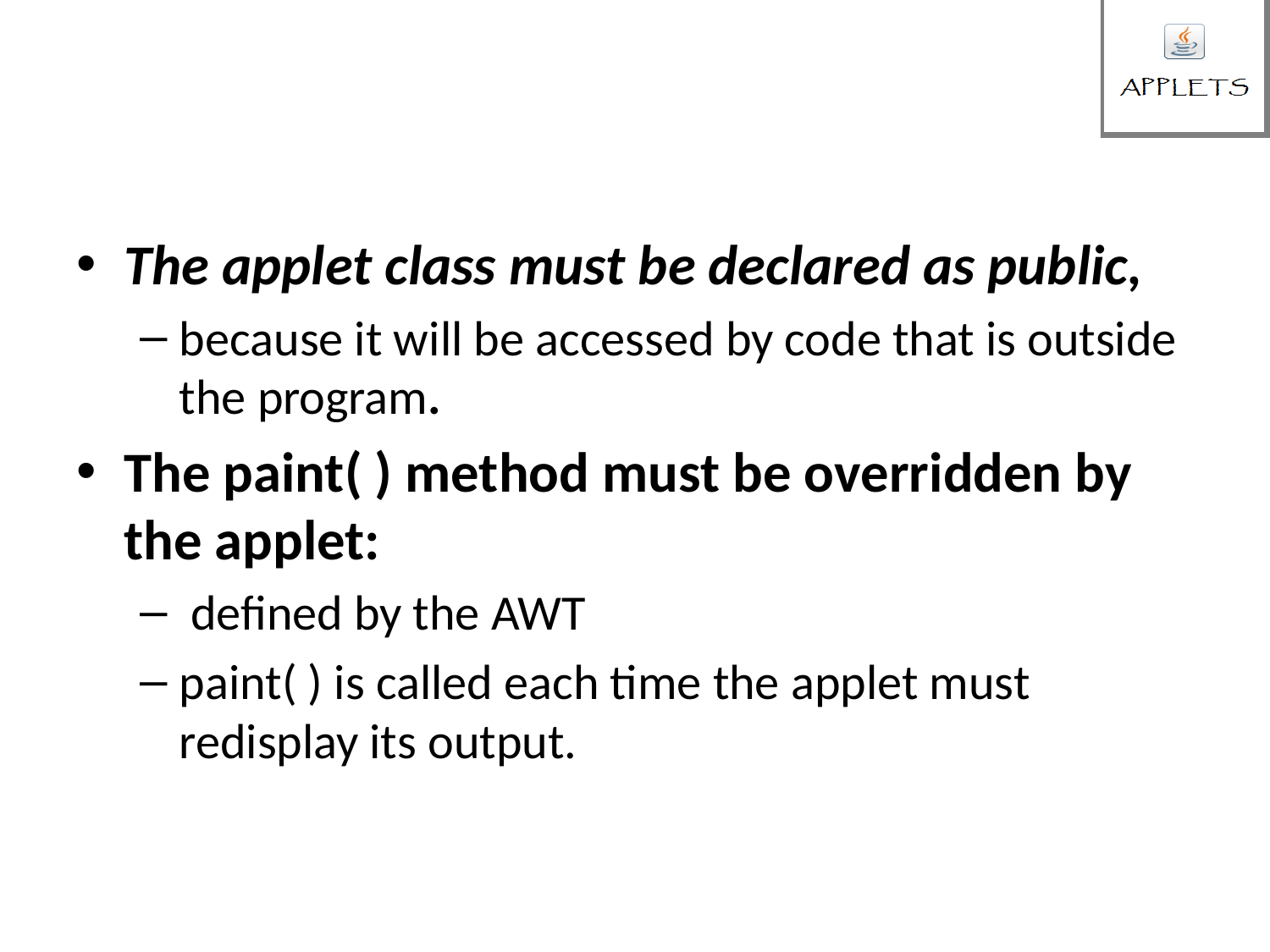

#
The applet class must be declared as public,
because it will be accessed by code that is outside the program.
The paint( ) method must be overridden by the applet:
 defined by the AWT
paint( ) is called each time the applet must redisplay its output.